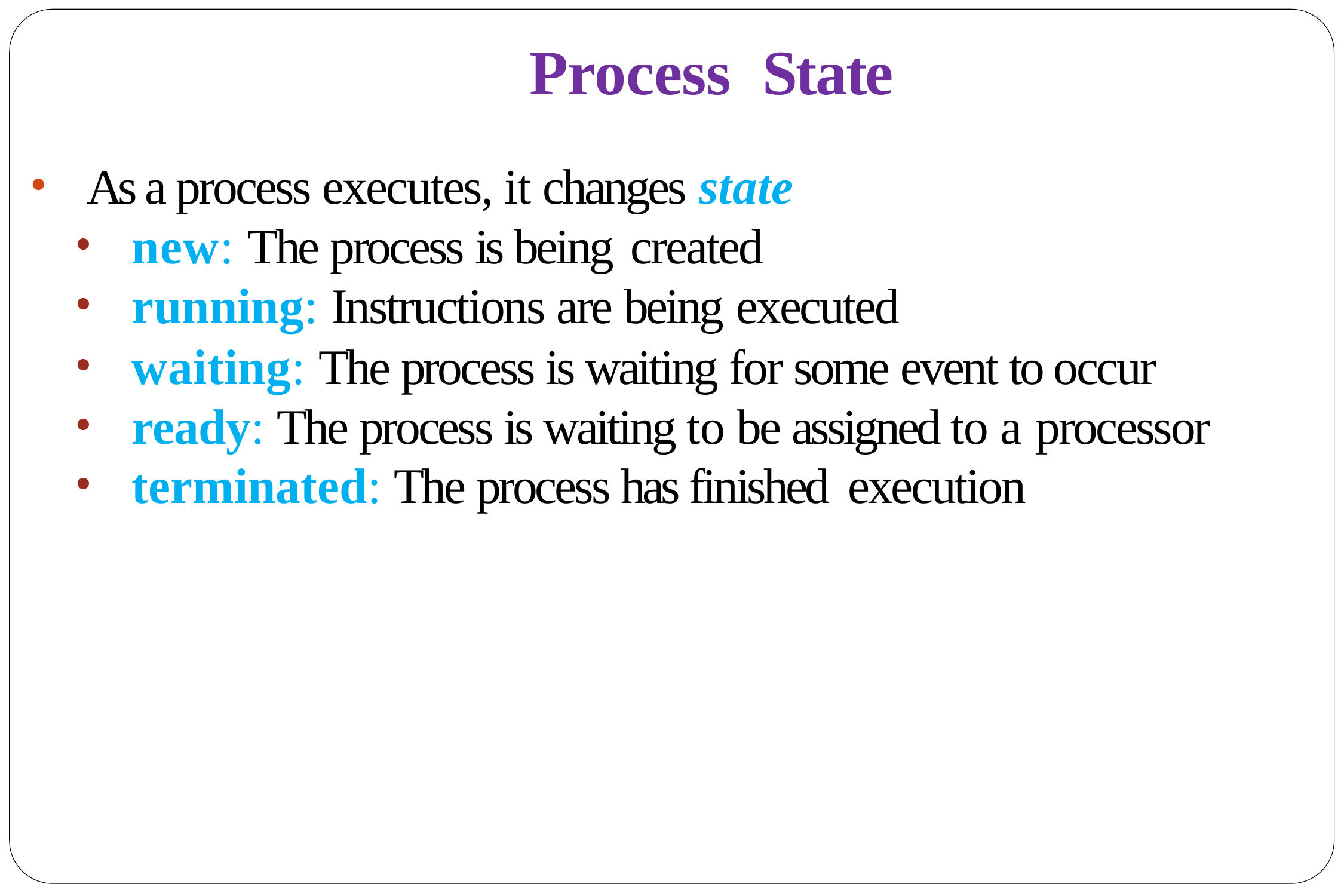

# Process  State
As a process executes, it changes state
new: The process is being created
running: Instructions are being executed
waiting: The process is waiting for some event t o  occur
ready: The process is waiting to be assigned to a         processor
terminated: The process has finished execution
6